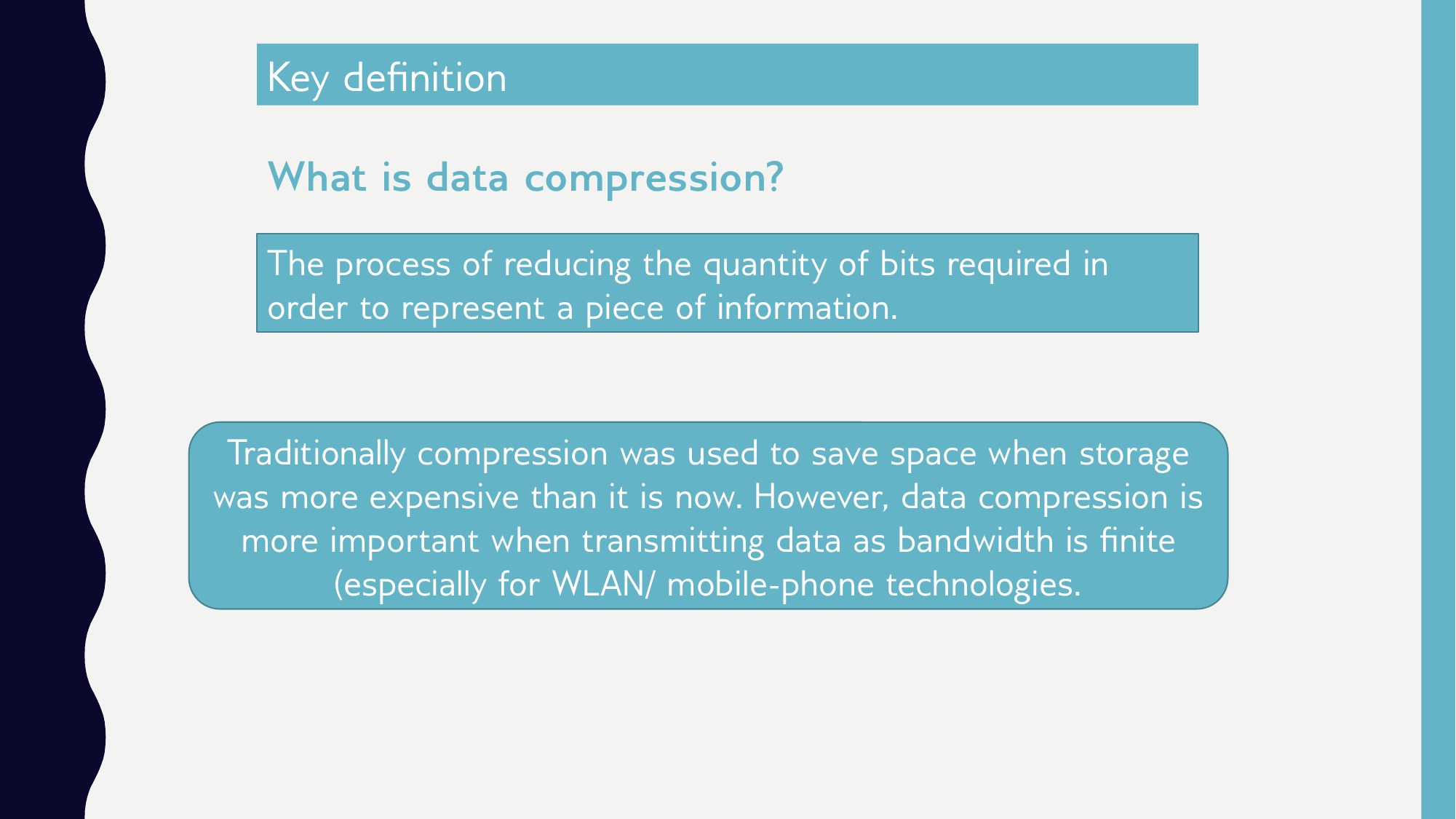

Key definition
What is data compression?
The process of reducing the quantity of bits required in order to represent a piece of information.
Traditionally compression was used to save space when storage was more expensive than it is now. However, data compression is more important when transmitting data as bandwidth is finite (especially for WLAN/ mobile-phone technologies.